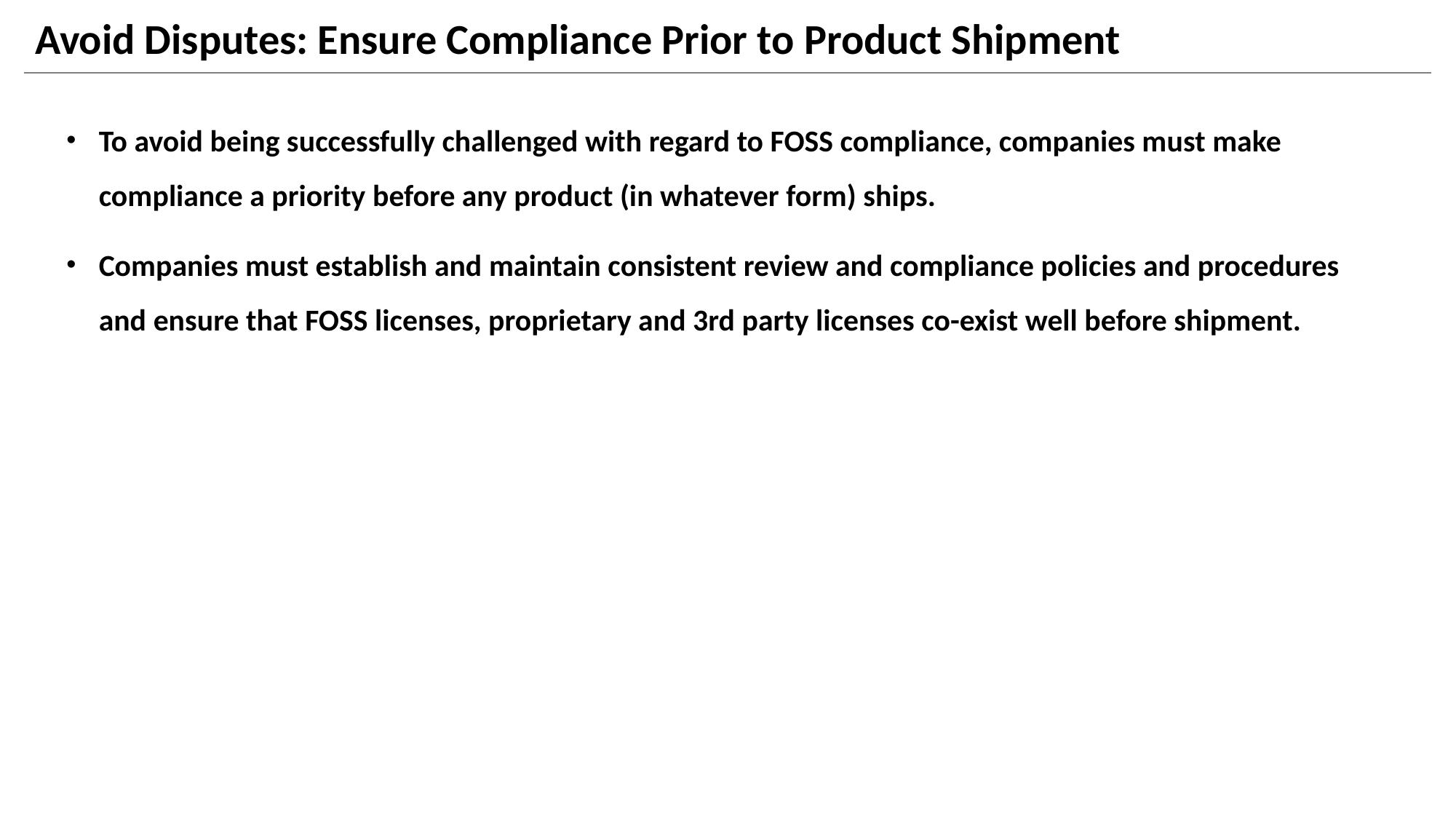

# Avoid Disputes: Ensure Compliance Prior to Product Shipment
To avoid being successfully challenged with regard to FOSS compliance, companies must make compliance a priority before any product (in whatever form) ships.
Companies must establish and maintain consistent review and compliance policies and procedures and ensure that FOSS licenses, proprietary and 3rd party licenses co-exist well before shipment.